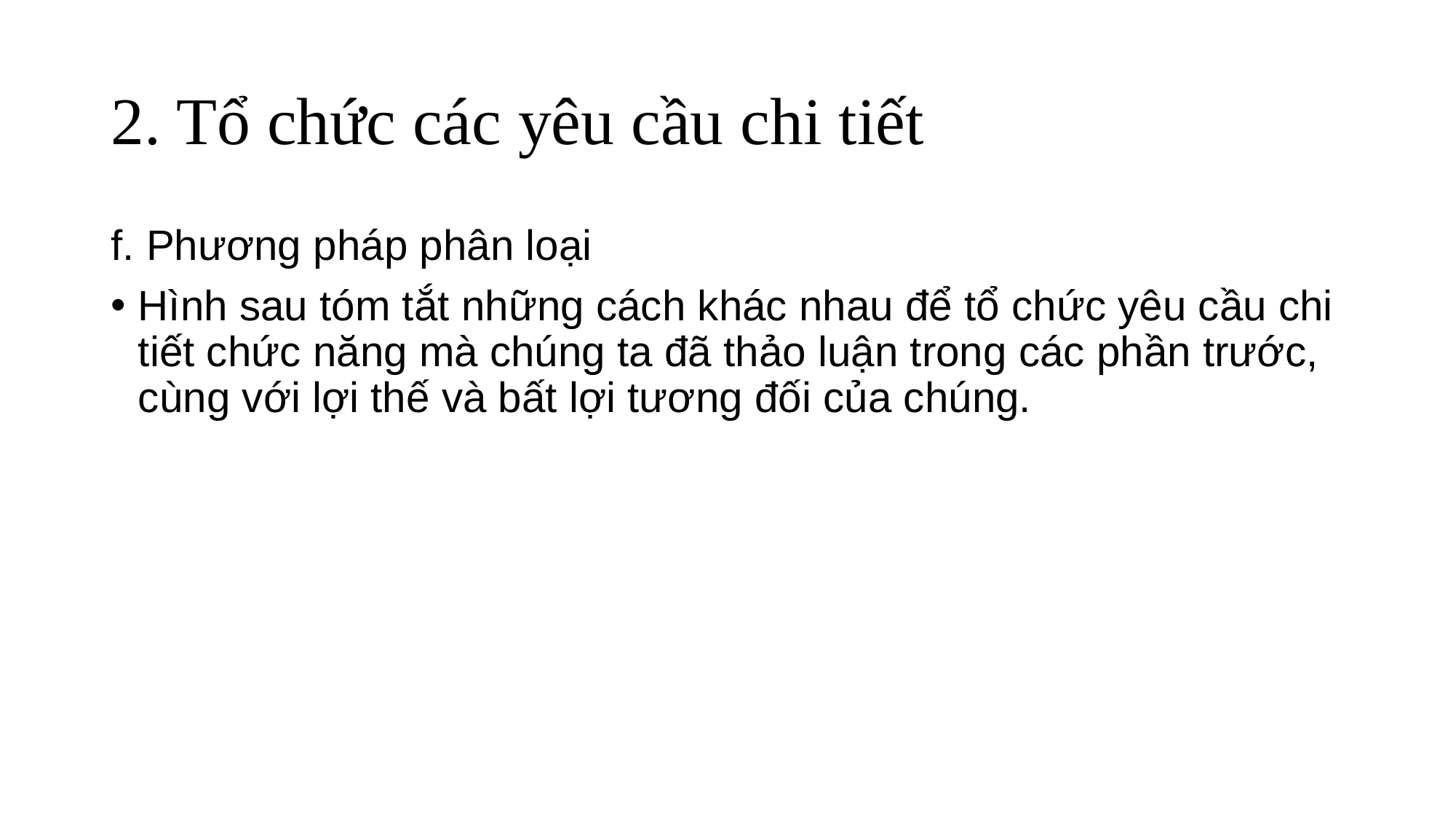

# 2. Tổ chức các yêu cầu chi tiết
f. Phương pháp phân loại
Hình sau tóm tắt những cách khác nhau để tổ chức yêu cầu chi tiết chức năng mà chúng ta đã thảo luận trong các phần trước, cùng với lợi thế và bất lợi tương đối của chúng.